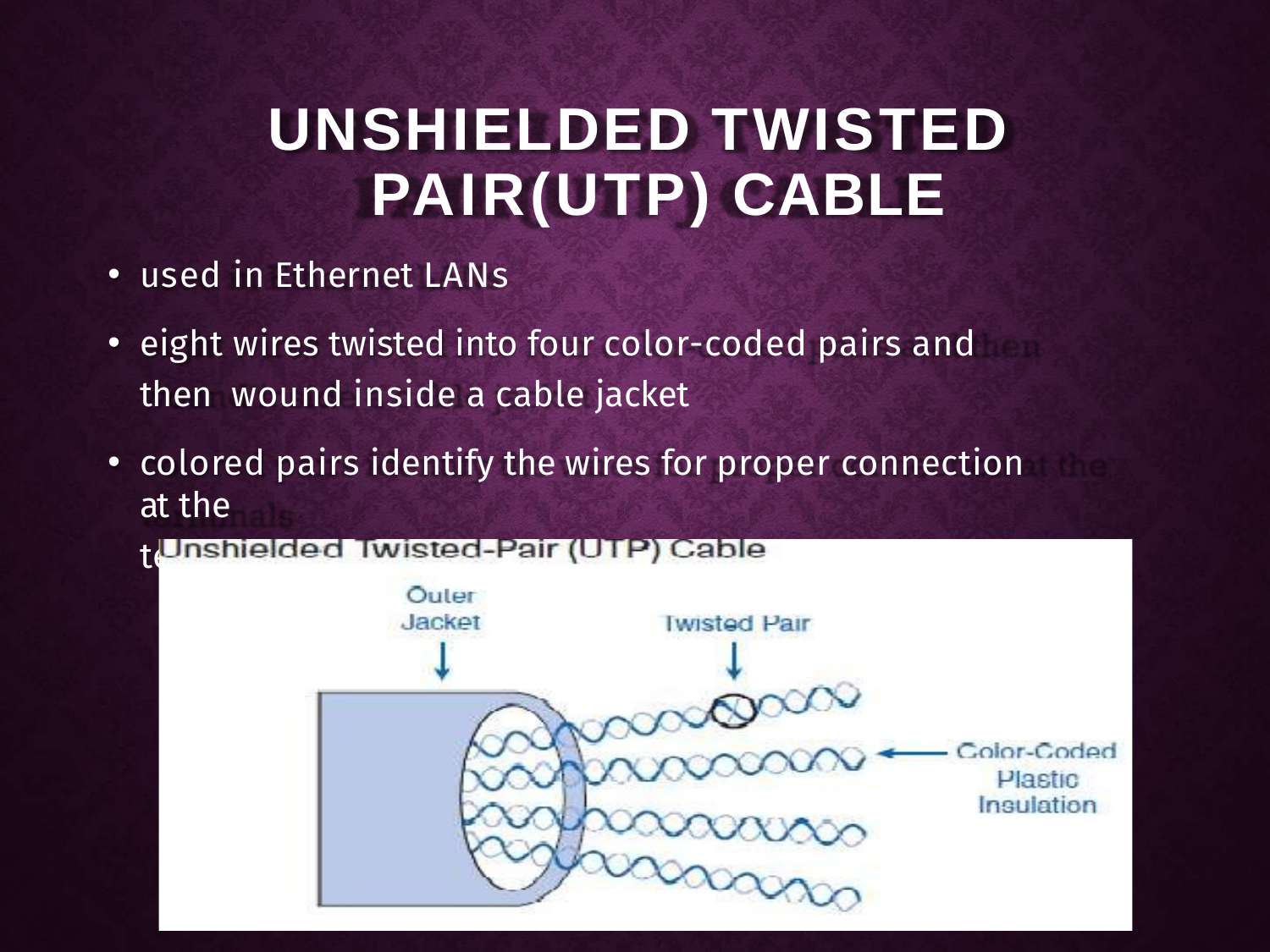

# UNSHIELDED TWISTED  PAIR(UTP) CABLE

used in Ethernet LANs
eight wires twisted into four color-coded pairs and then  wound inside a cable jacket
colored pairs identify the wires for proper connection at the
terminals